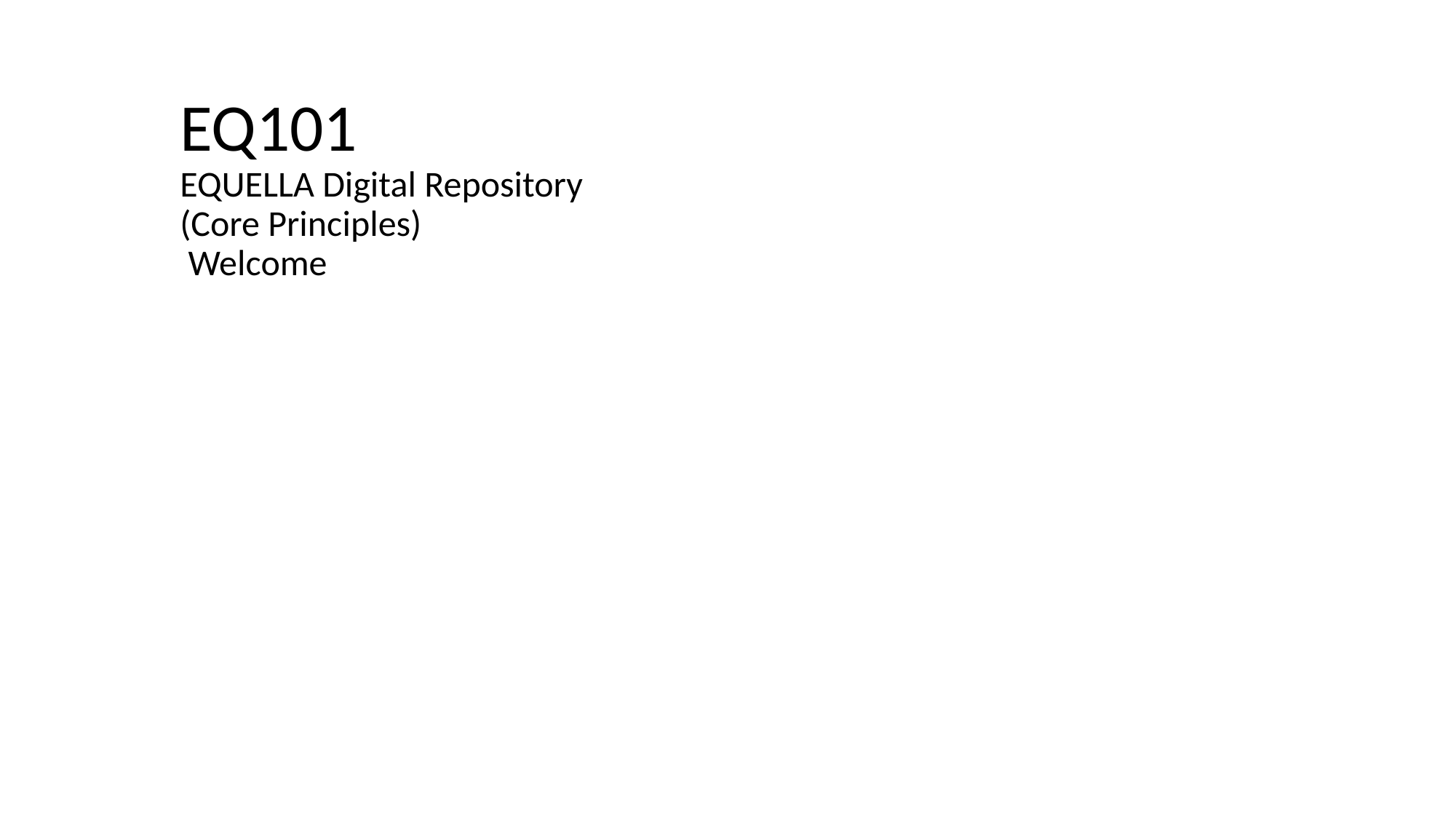

# EQ101 EQUELLA Digital Repository (Core Principles) Welcome